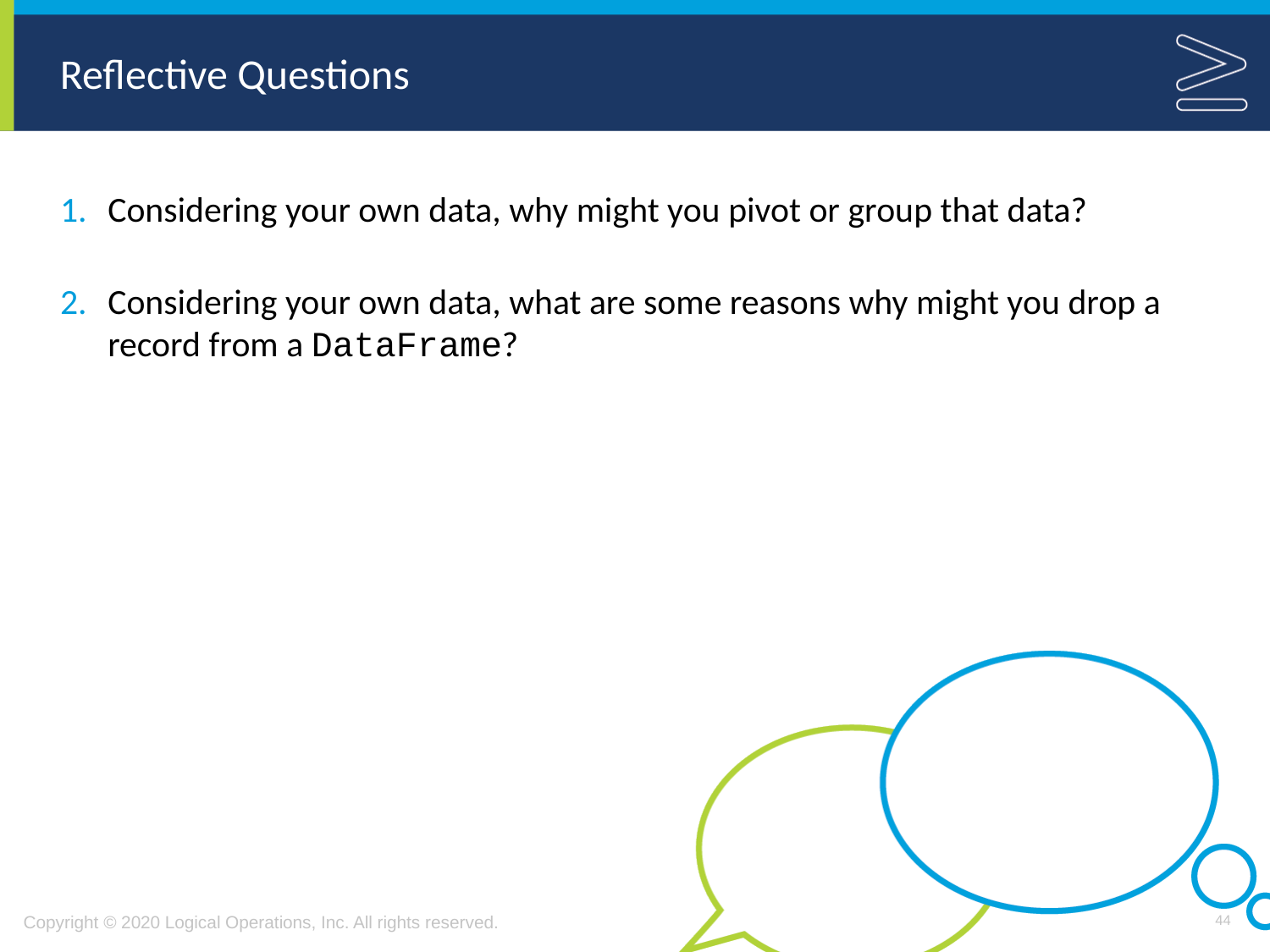

Considering your own data, why might you pivot or group that data?
Considering your own data, what are some reasons why might you drop a record from a DataFrame?
44